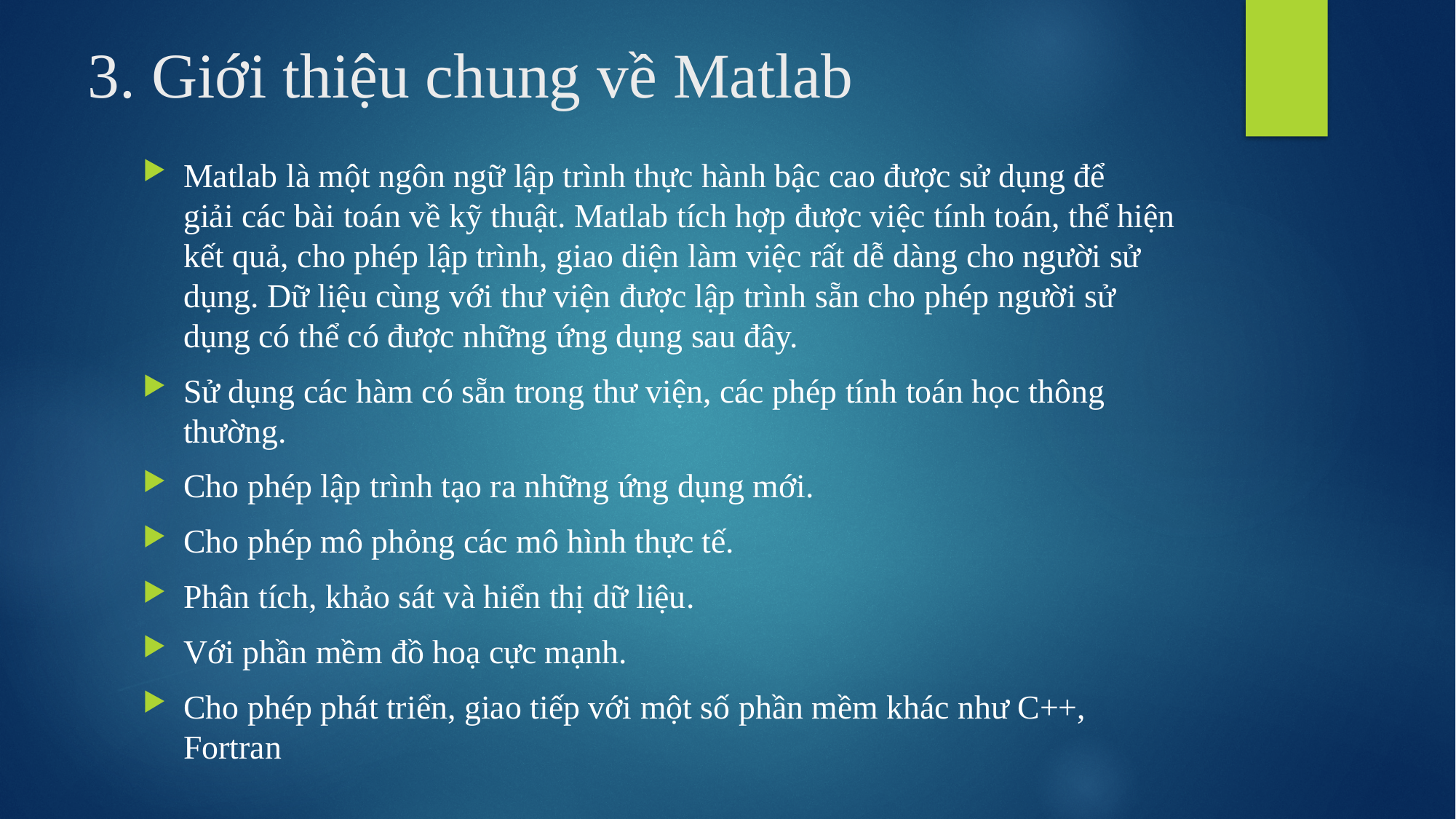

# 3. Giới thiệu chung về Matlab
Matlab là một ngôn ngữ lập trình thực hành bậc cao được sử dụng để giải các bài toán về kỹ thuật. Matlab tích hợp được việc tính toán, thể hiện kết quả, cho phép lập trình, giao diện làm việc rất dễ dàng cho người sử dụng. Dữ liệu cùng với thư viện được lập trình sẵn cho phép người sử dụng có thể có được những ứng dụng sau đây.
Sử dụng các hàm có sẵn trong thư viện, các phép tính toán học thông thường.
Cho phép lập trình tạo ra những ứng dụng mới.
Cho phép mô phỏng các mô hình thực tế.
Phân tích, khảo sát và hiển thị dữ liệu.
Với phần mềm đồ hoạ cực mạnh.
Cho phép phát triển, giao tiếp với một số phần mềm khác như C++, Fortran